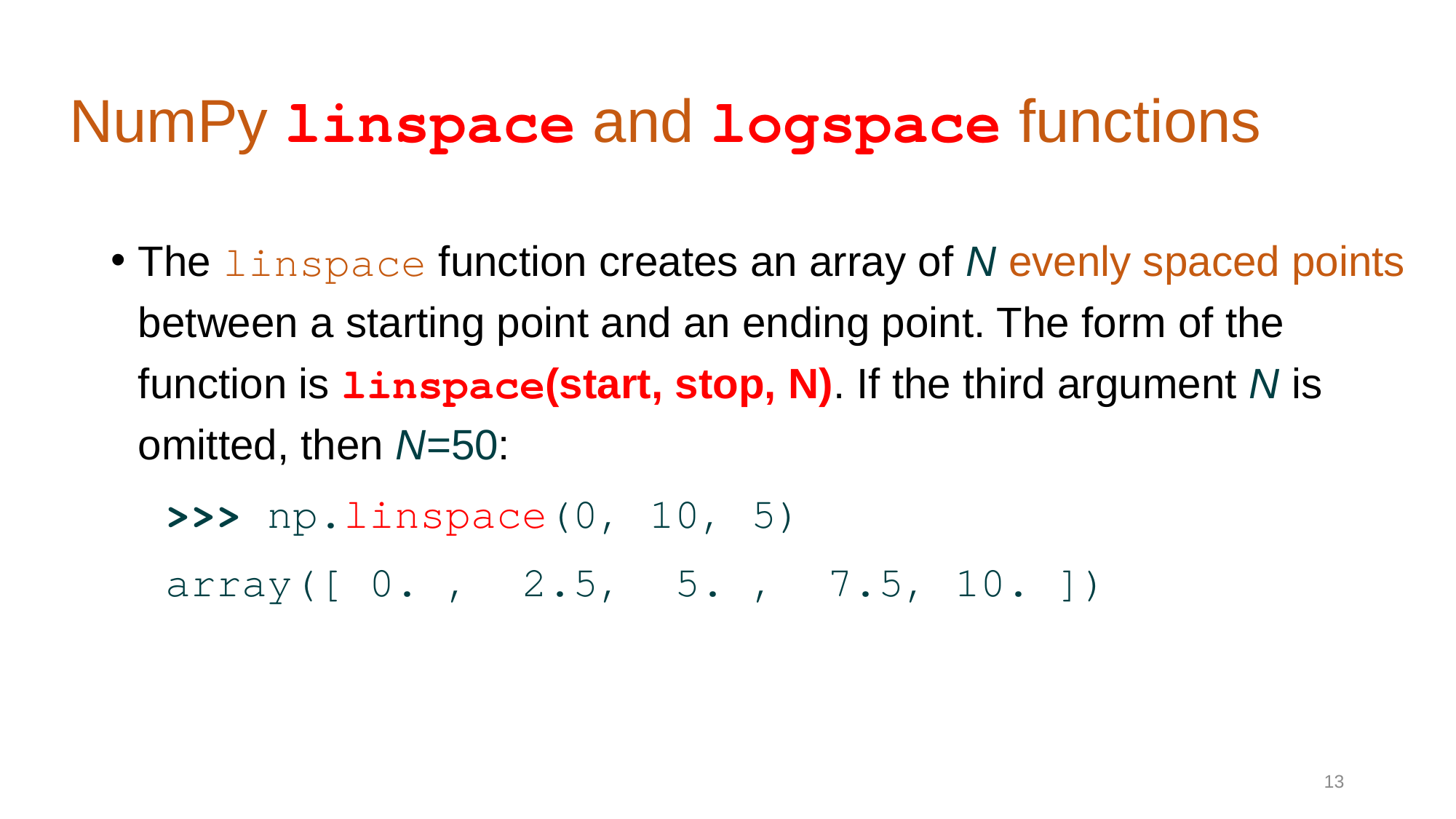

# NumPy linspace and logspace functions
The linspace function creates an array of N evenly spaced points between a starting point and an ending point. The form of the function is linspace(start, stop, N). If the third argument N is omitted, then N=50:
>>> np.linspace(0, 10, 5)
array([ 0. ,  2.5,  5. ,  7.5, 10. ])

13